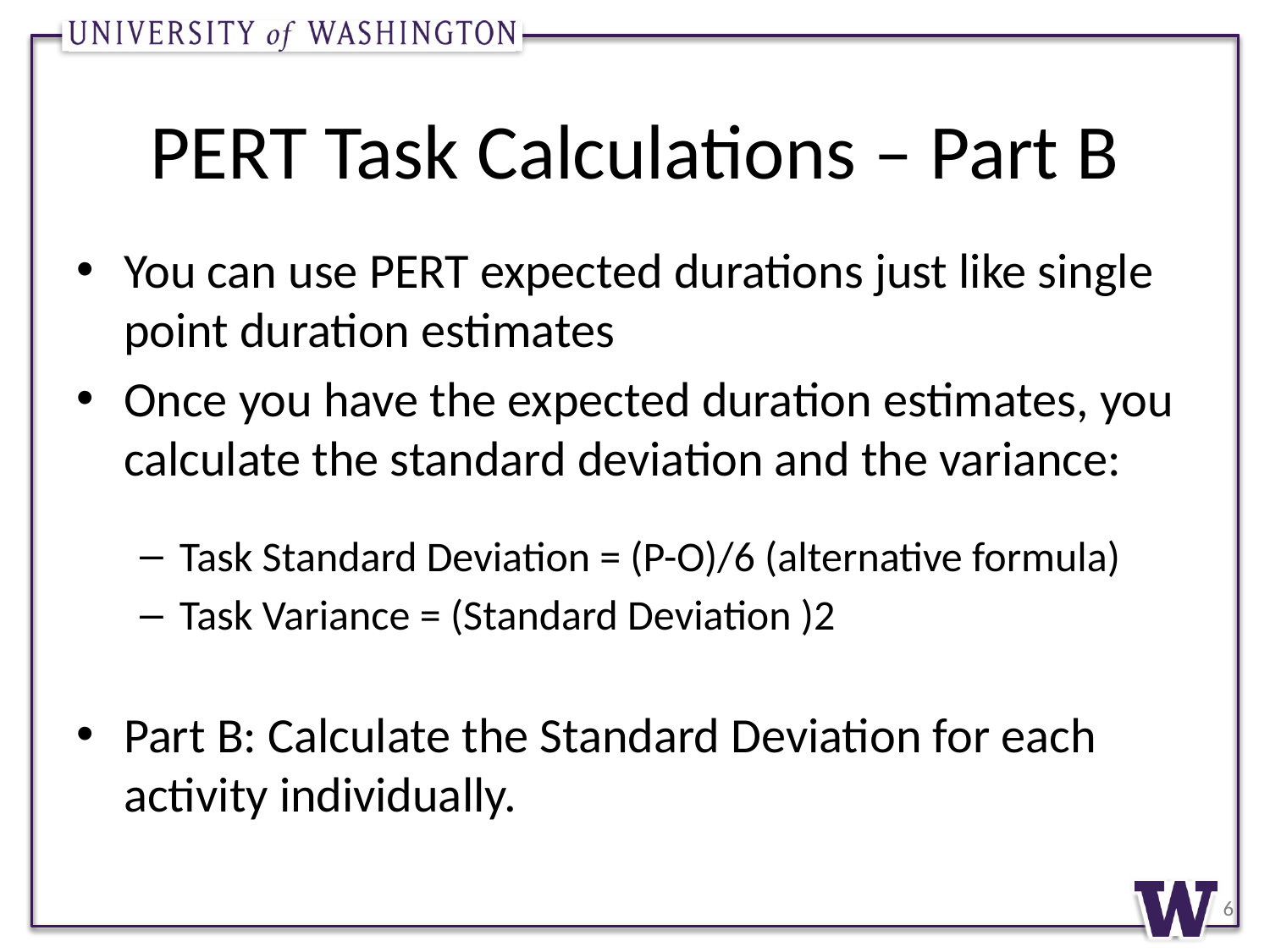

# PERT Task Calculations – Part B
You can use PERT expected durations just like single point duration estimates
Once you have the expected duration estimates, you calculate the standard deviation and the variance:

Task Standard Deviation = (P-O)/6 (alternative formula)
Task Variance = (Standard Deviation )2

Part B: Calculate the Standard Deviation for each activity individually.

6